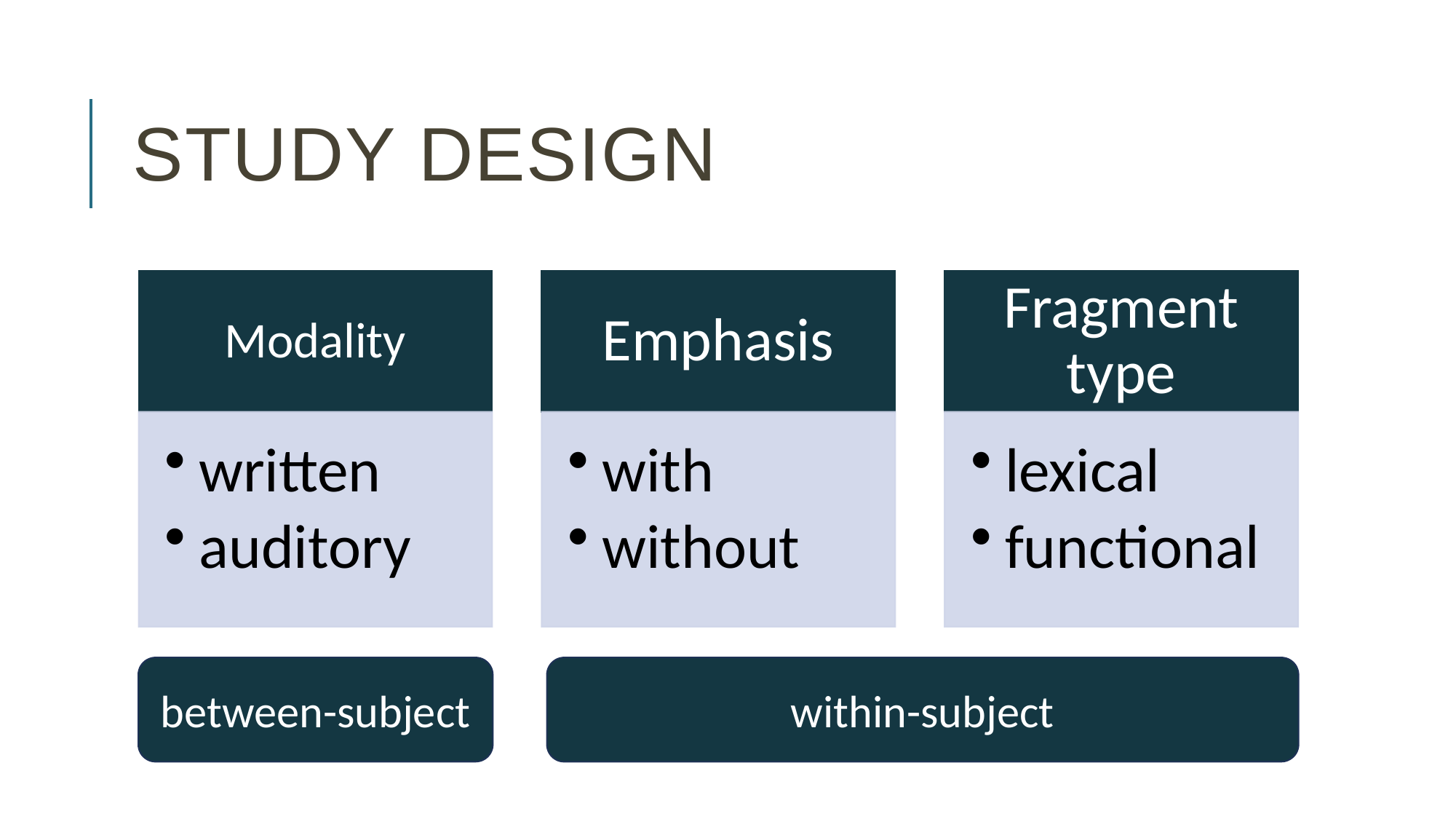

# Study design
Modality
written
auditory
Emphasis
with
without
Fragment type
lexical
functional
within-subject
between-subject